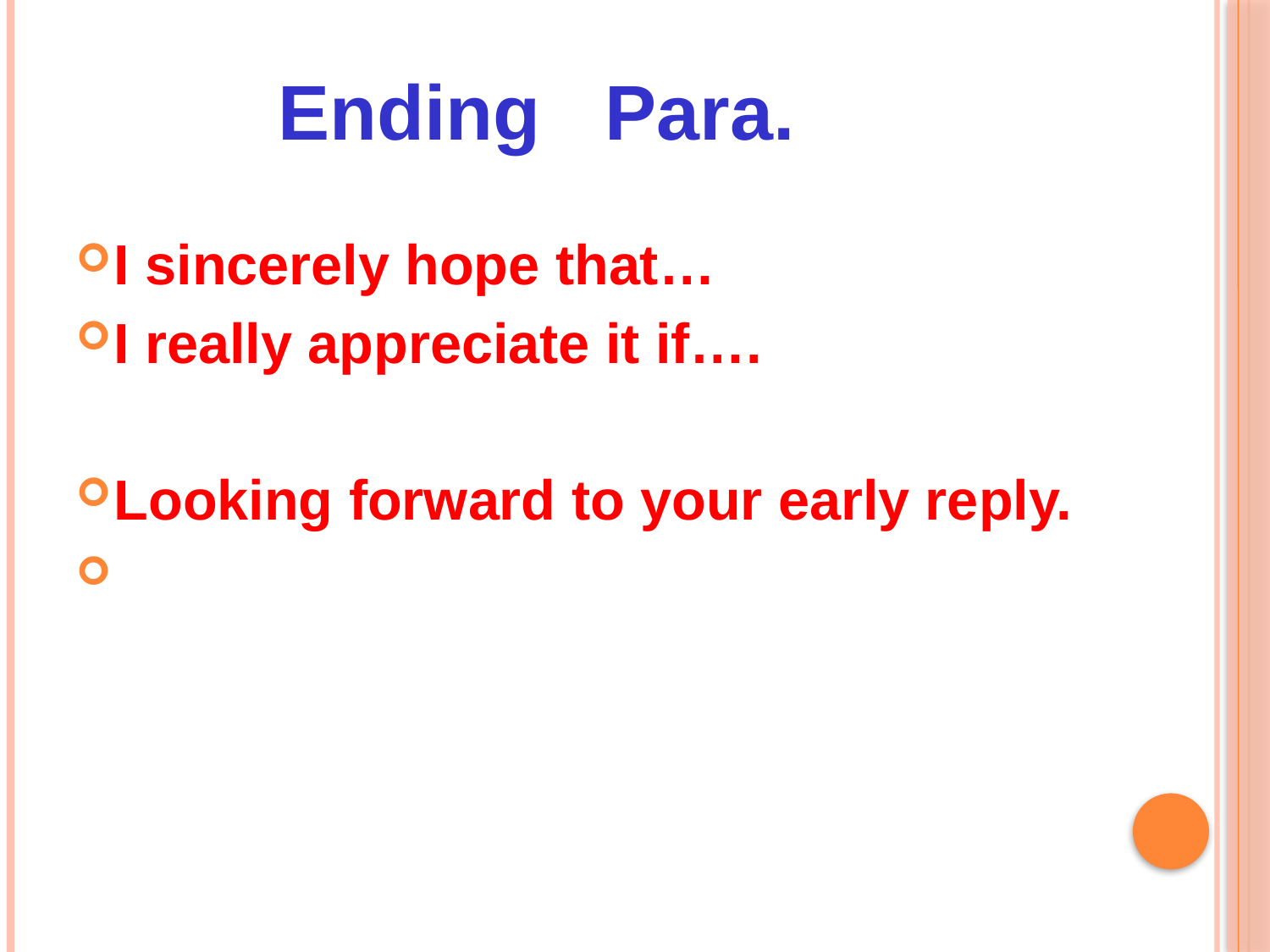

#
Ending   Para.
I sincerely hope that…
I really appreciate it if….

Looking forward to your early reply.